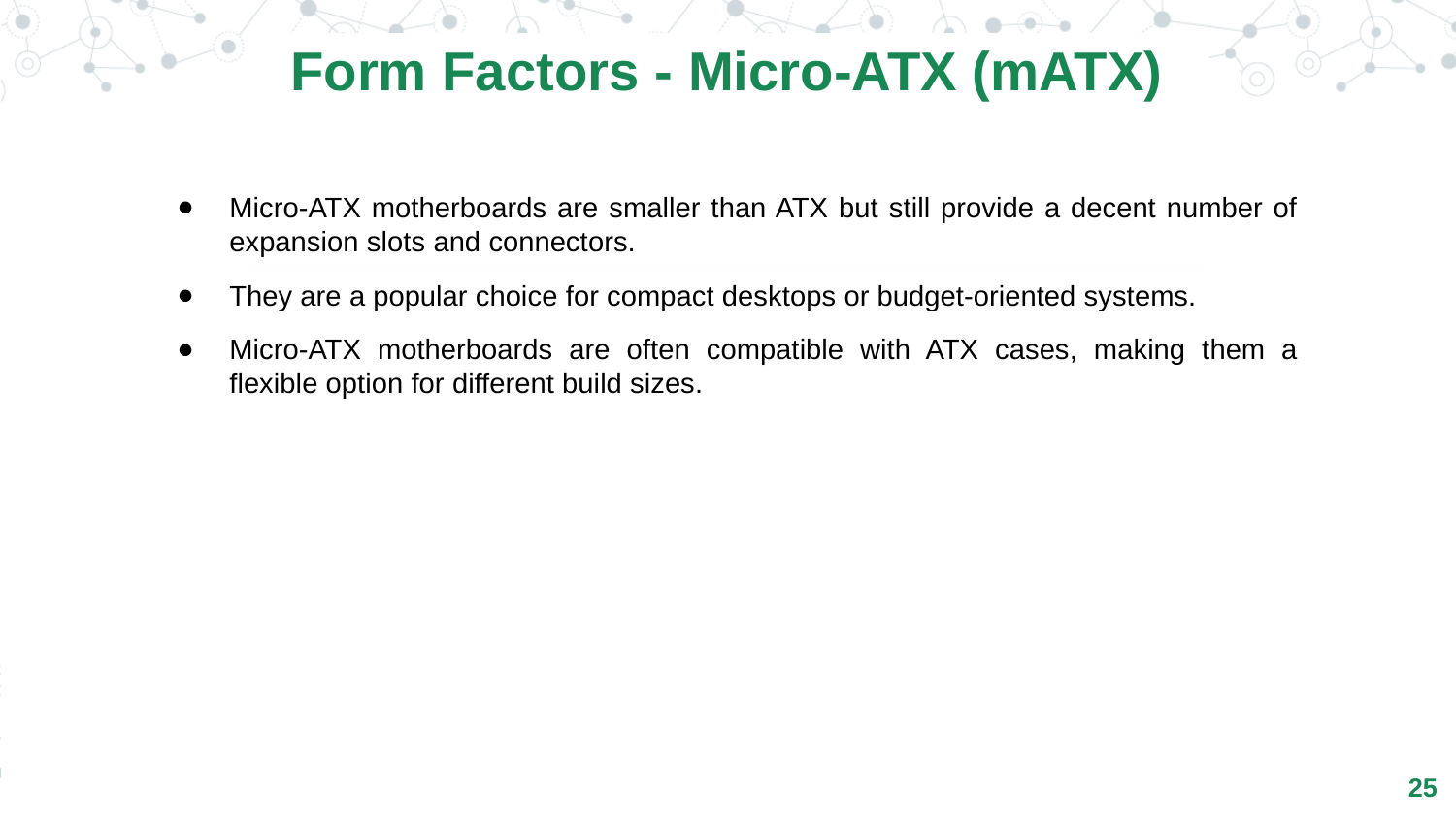

Form Factors - Micro-ATX (mATX)

Micro-ATX motherboards are smaller than ATX but still provide a decent number of expansion slots and connectors.
They are a popular choice for compact desktops or budget-oriented systems.
Micro-ATX motherboards are often compatible with ATX cases, making them a flexible option for different build sizes.
25